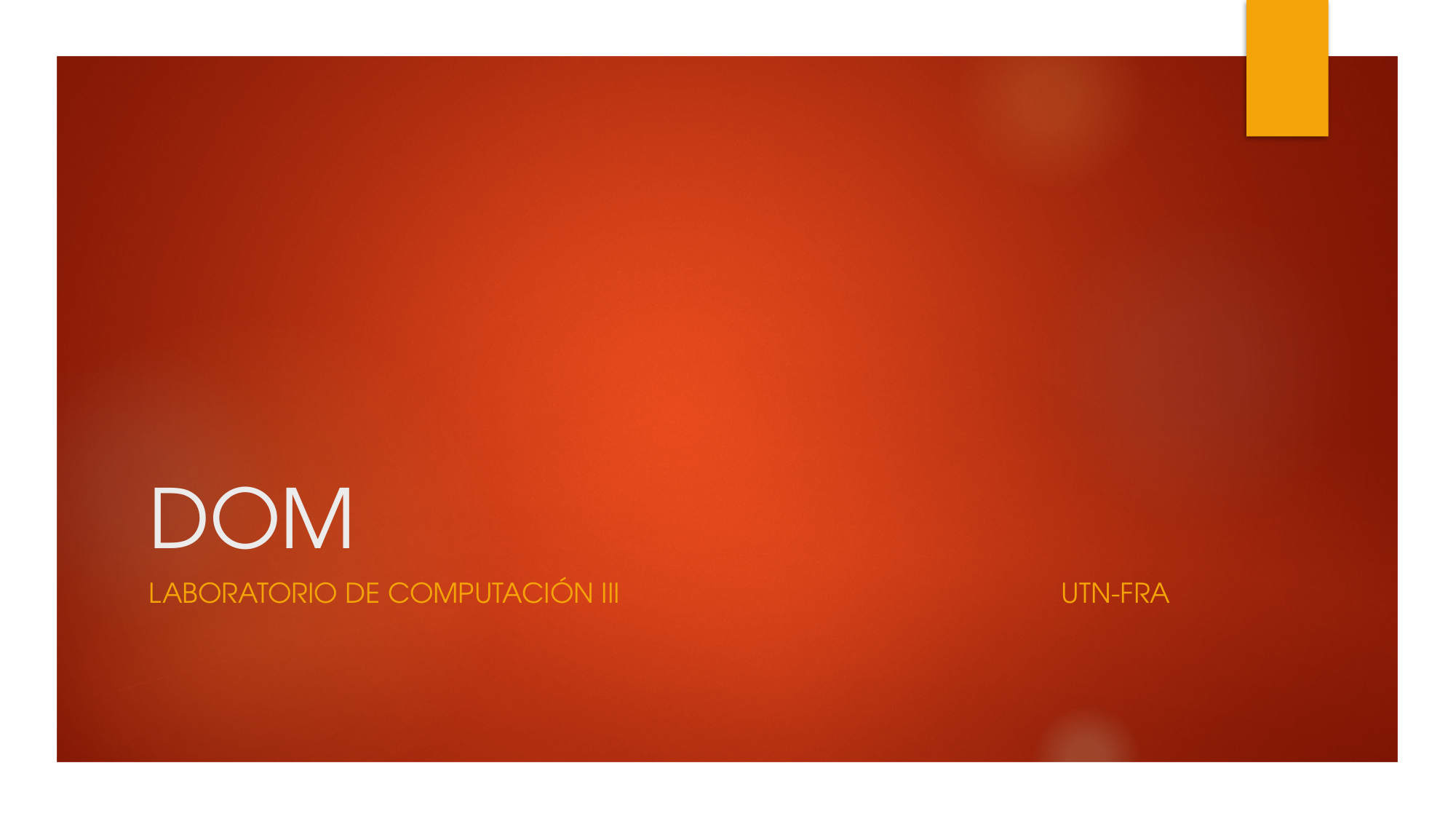

# DOM
LABORATORIO DE COMPUTACIÓN III                                                          UTN-FRA